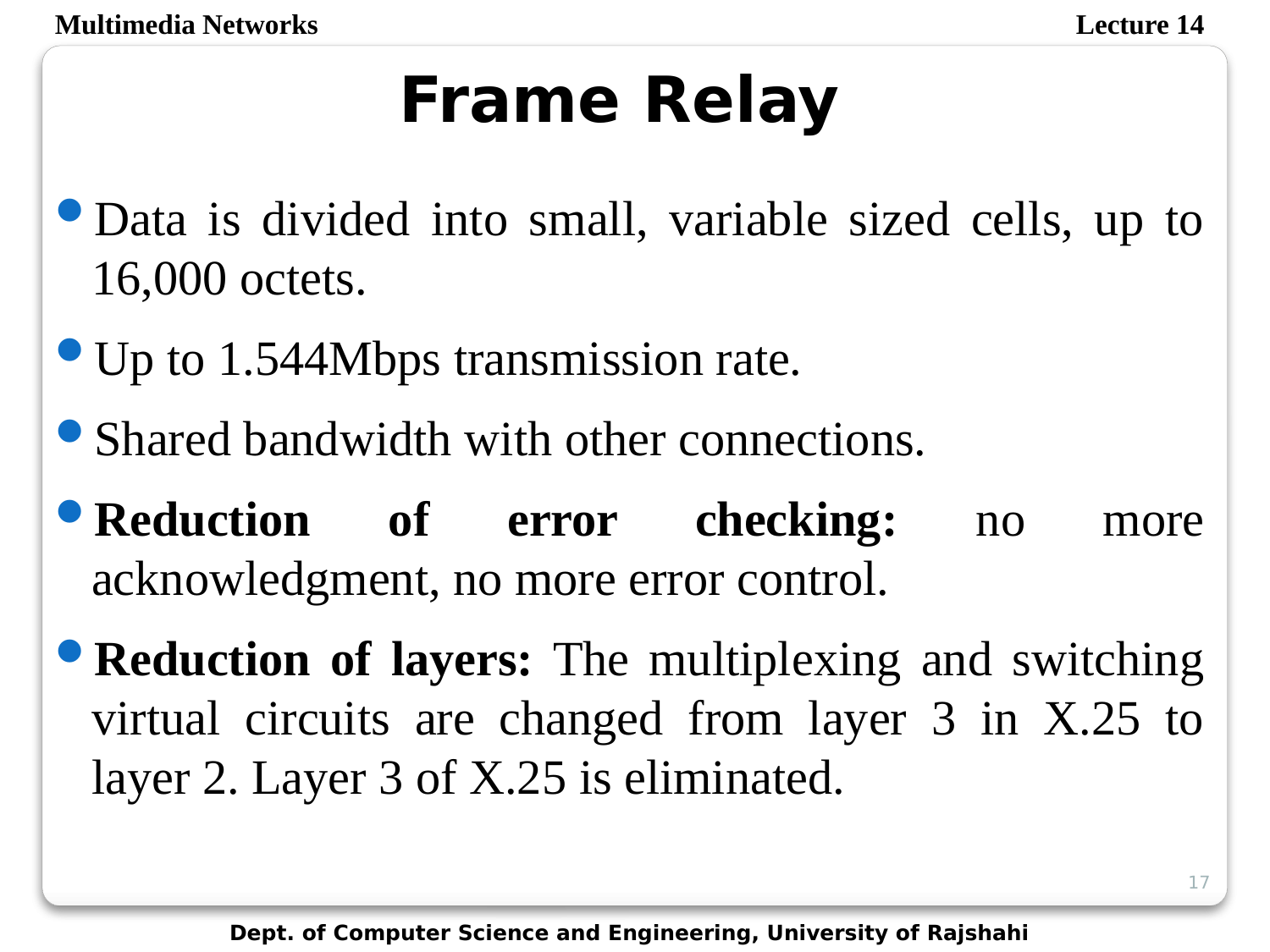

Multimedia Networks
Lecture 14
Frame Relay
Data is divided into small, variable sized cells, up to 16,000 octets.
Up to 1.544Mbps transmission rate.
Shared bandwidth with other connections.
Reduction of error checking: no more acknowledgment, no more error control.
Reduction of layers: The multiplexing and switching virtual circuits are changed from layer 3 in X.25 to layer 2. Layer 3 of X.25 is eliminated.
17
Dept. of Computer Science and Engineering, University of Rajshahi